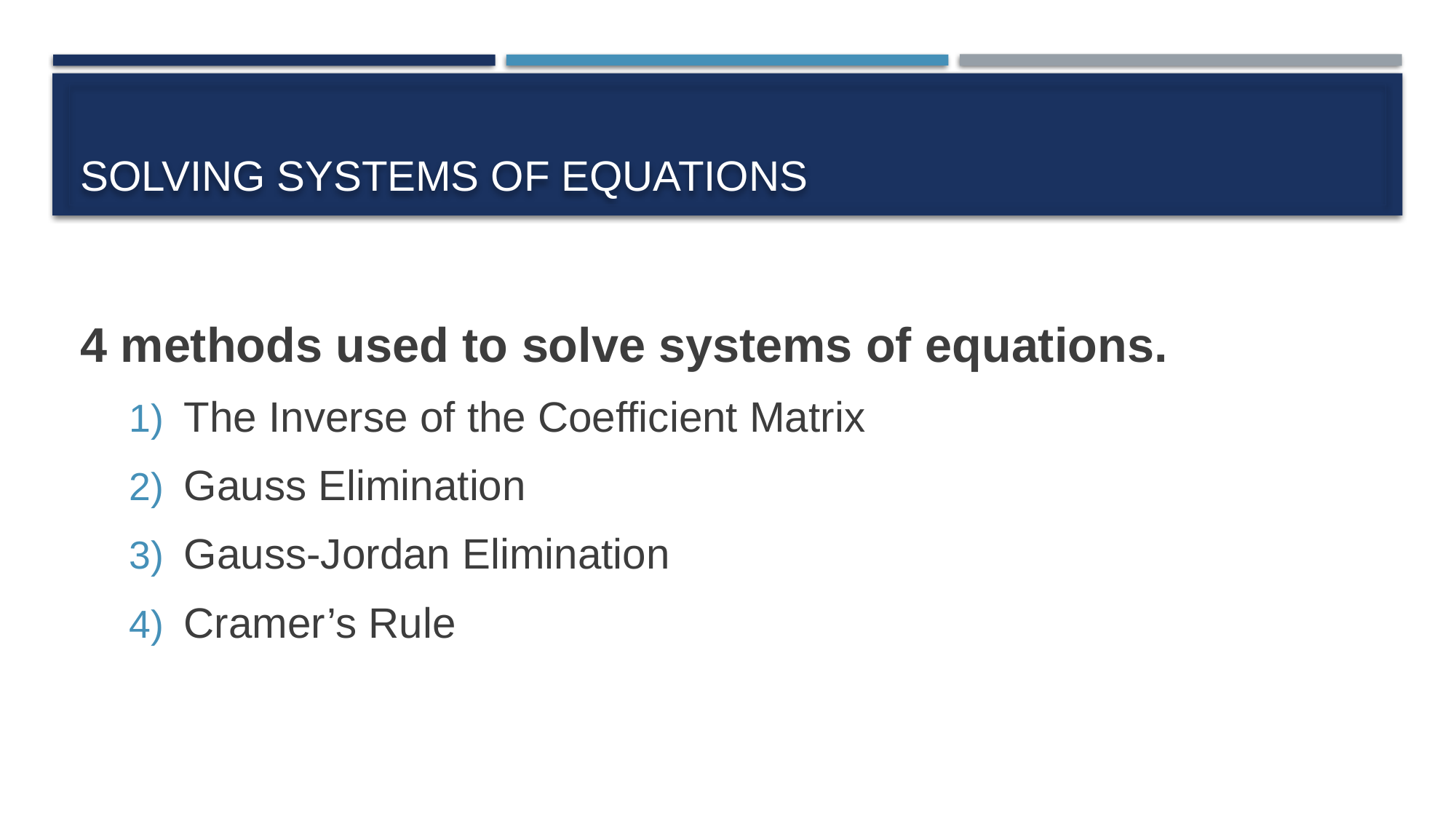

# SOLVING SYSTEMS OF EQUATIONS
4 methods used to solve systems of equations.
The Inverse of the Coefficient Matrix
Gauss Elimination
Gauss-Jordan Elimination
Cramer’s Rule